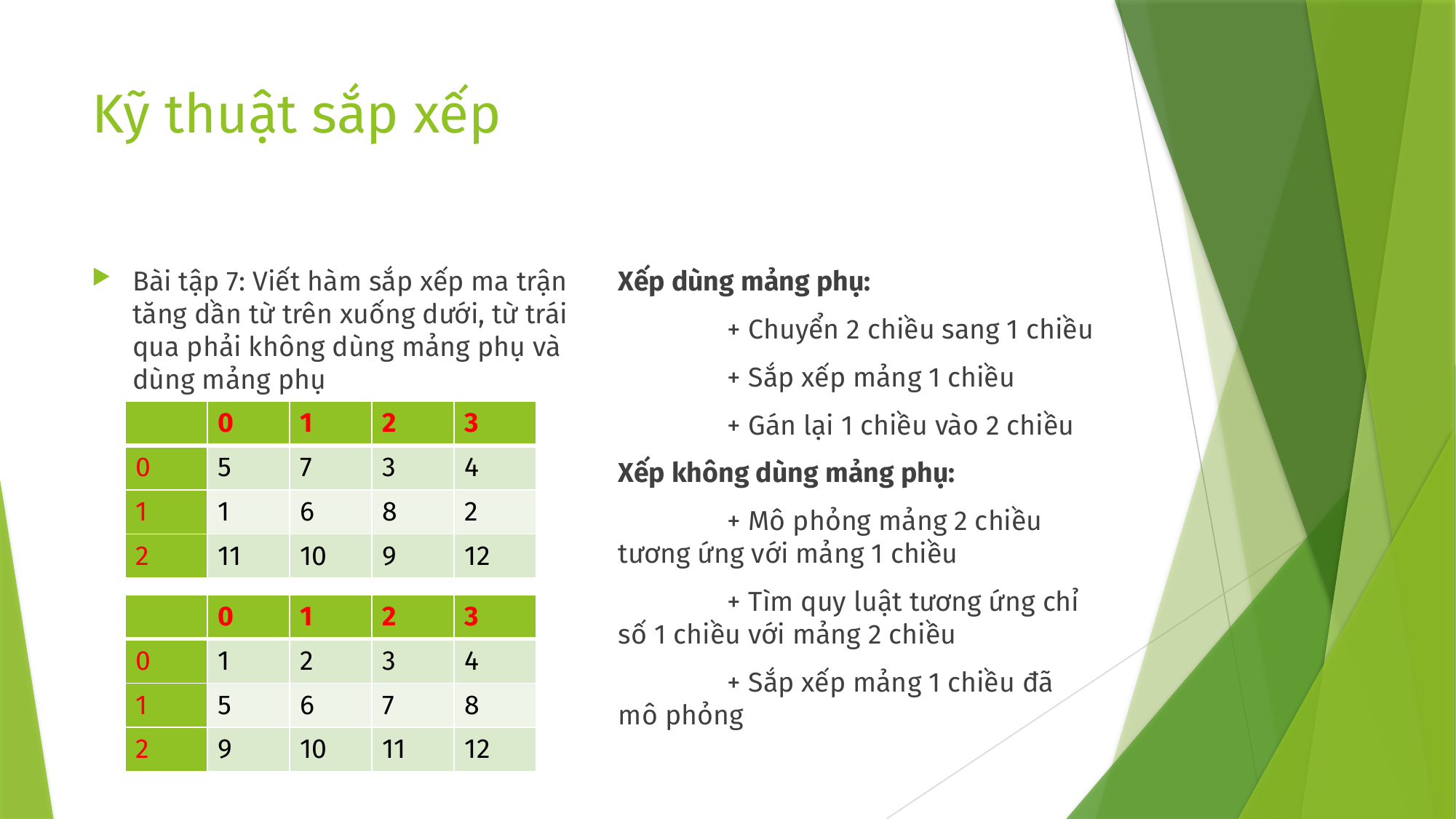

# Kỹ thuật sắp xếp
Bài tập 7: Viết hàm sắp xếp ma trận tăng dần từ trên xuống dưới, từ trái qua phải không dùng mảng phụ và dùng mảng phụ
Xếp dùng mảng phụ:
	+ Chuyển 2 chiều sang 1 chiều
	+ Sắp xếp mảng 1 chiều
	+ Gán lại 1 chiều vào 2 chiều
Xếp không dùng mảng phụ:
	+ Mô phỏng mảng 2 chiều tương ứng với mảng 1 chiều
	+ Tìm quy luật tương ứng chỉ số 1 chiều với mảng 2 chiều
	+ Sắp xếp mảng 1 chiều đã mô phỏng

|  | 0 | 1 | 2 | 3 |
| --- | --- | --- | --- | --- |
| 0 | 5 | 7 | 3 | 4 |
| 1 | 1 | 6 | 8 | 2 |
| 2 | 11 | 10 | 9 | 12 |
|  | 0 | 1 | 2 | 3 |
| --- | --- | --- | --- | --- |
| 0 | 1 | 2 | 3 | 4 |
| 1 | 5 | 6 | 7 | 8 |
| 2 | 9 | 10 | 11 | 12 |